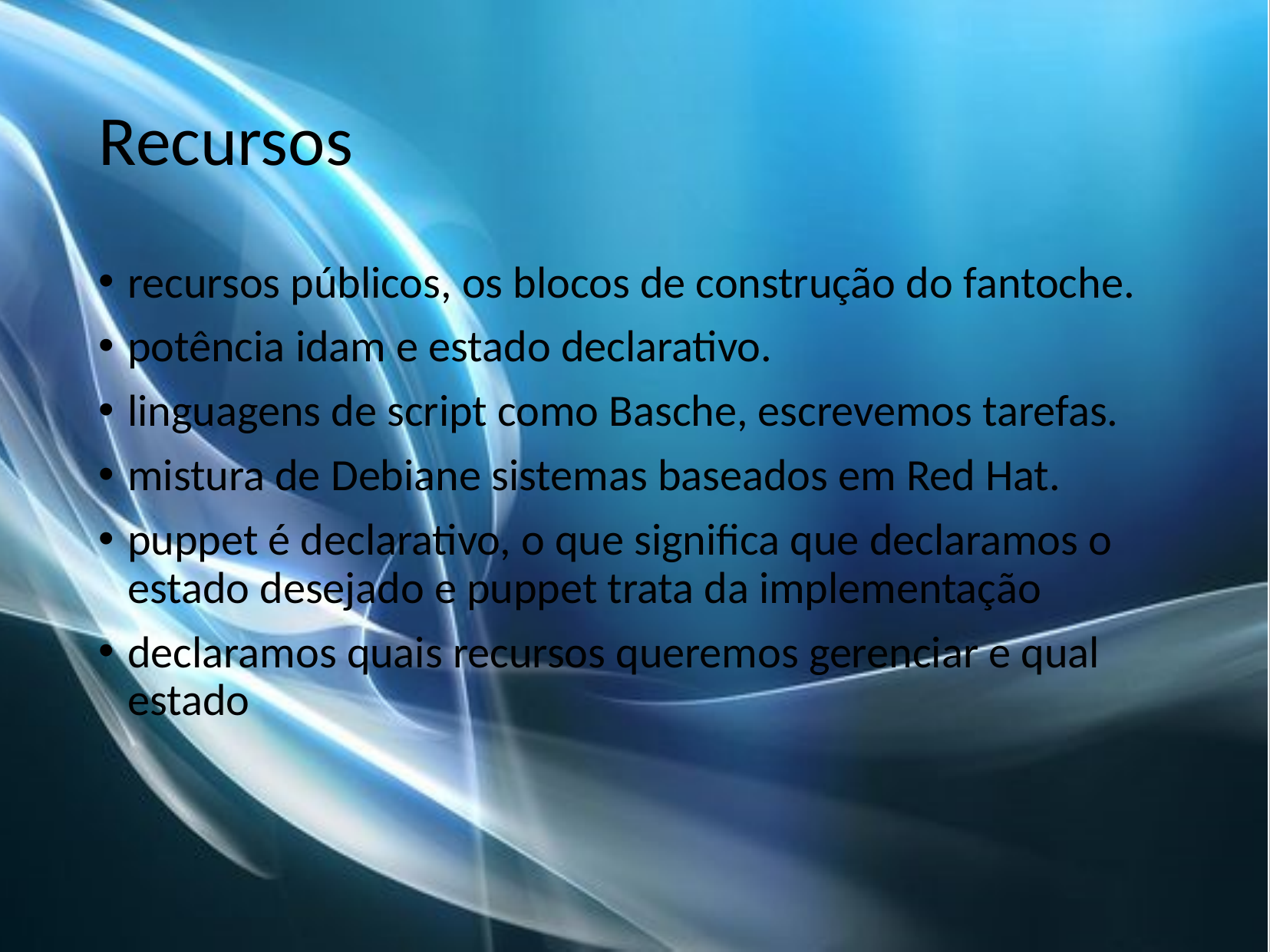

# Recursos
recursos públicos, os blocos de construção do fantoche.
potência idam e estado declarativo.
linguagens de script como Basche, escrevemos tarefas.
mistura de Debiane sistemas baseados em Red Hat.
puppet é declarativo, o que significa que declaramos o estado desejado e puppet trata da implementação
declaramos quais recursos queremos gerenciar e qual estado